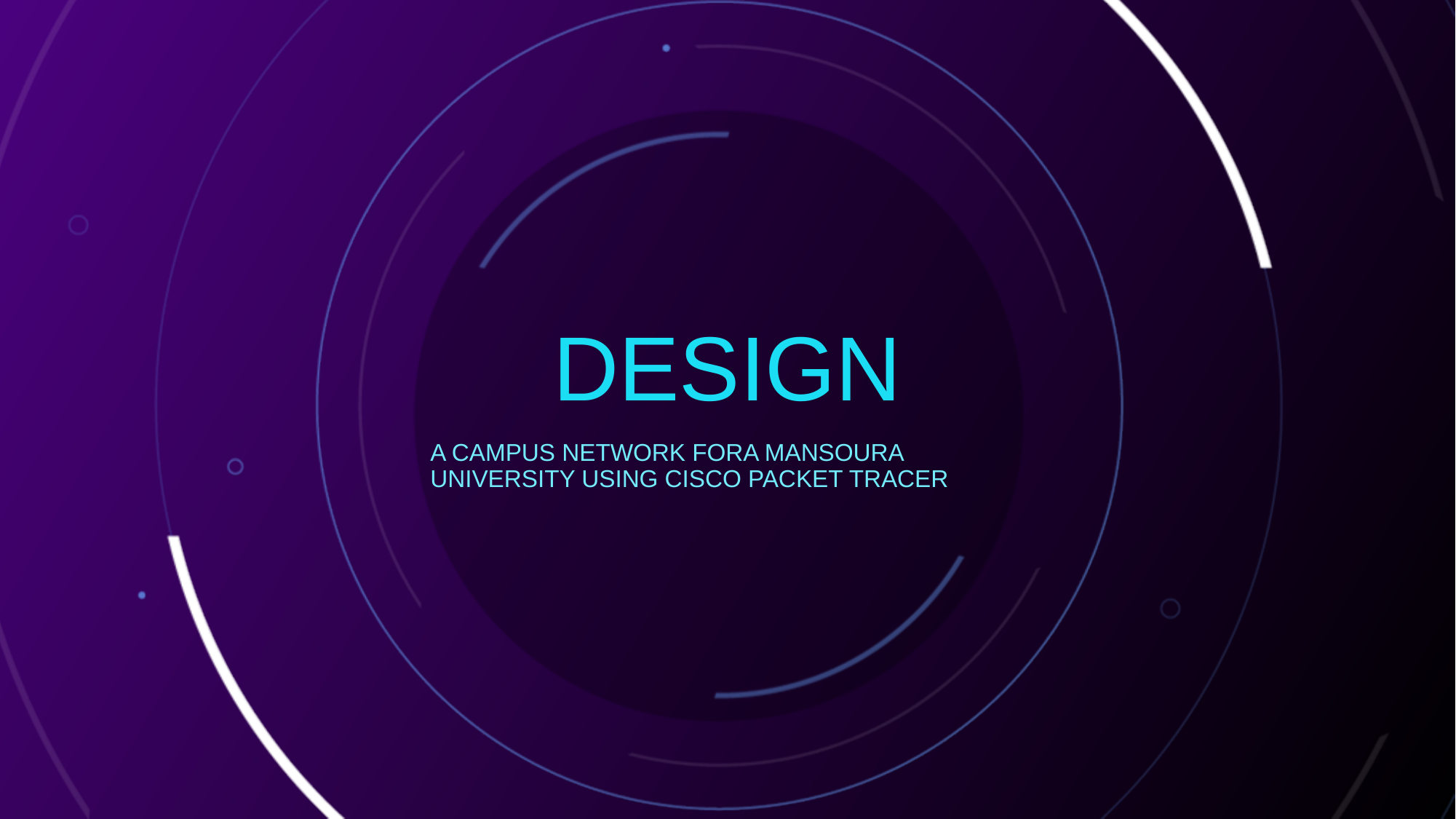

# DESIGN
A CAMPUS NETWORK FORA MANSOURA UNIVERSITY USING CISCO PACKET TRACER